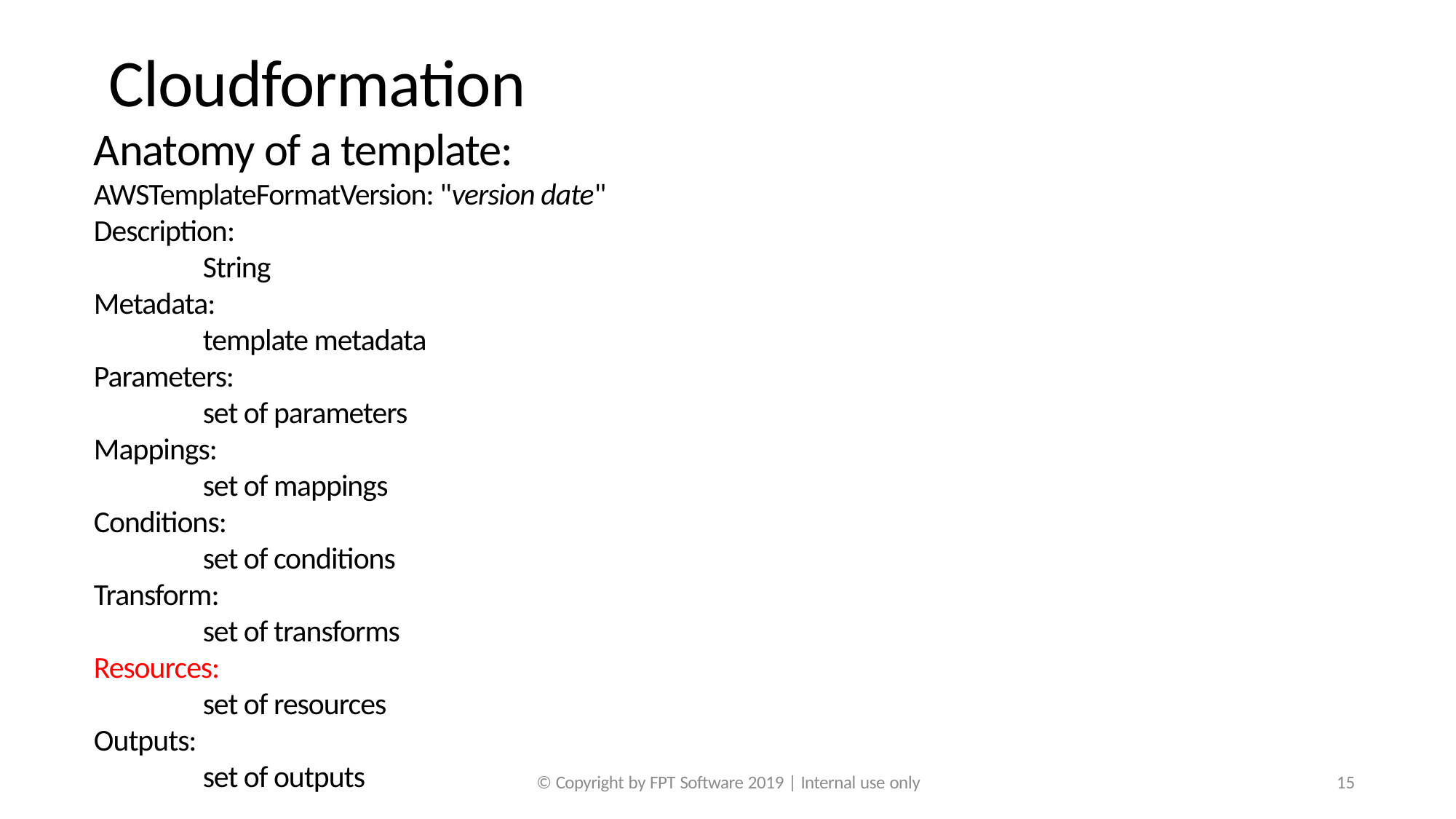

© Copyright by FPT Software 2019 | Internal use only
15
Y
# Cloudformation Anatomy of a template: AWSTemplateFormatVersion: "version date" Description: String Metadata: template metadata Parameters: set of parameters Mappings: set of mappings Conditions: set of conditions Transform: set of transforms Resources: set of resources Outputs: set of outputs